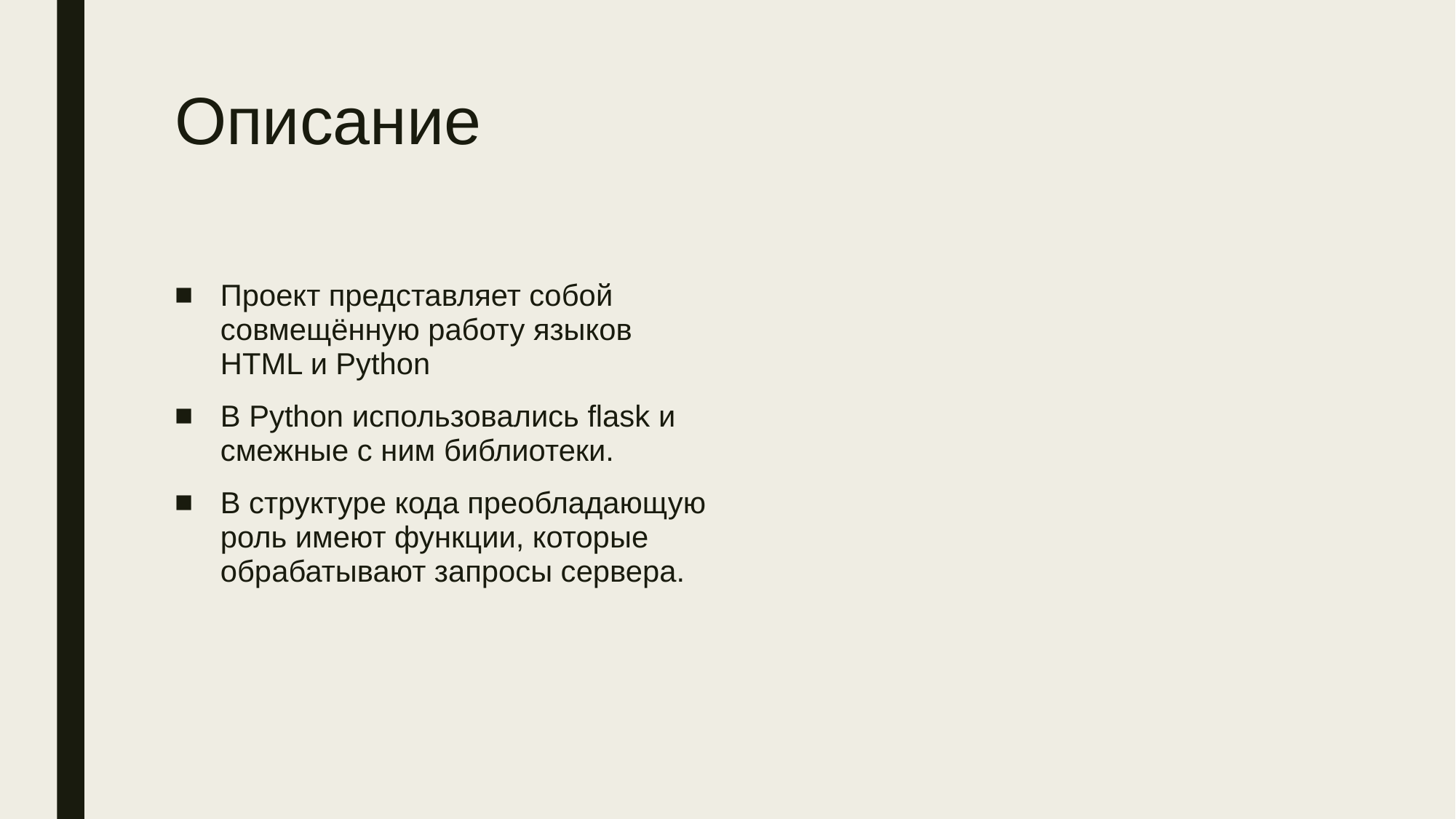

# Описание
Проект представляет собой совмещённую работу языков HTML и Python
В Python использовались flask и смежные с ним библиотеки.
В структуре кода преобладающую роль имеют функции, которые обрабатывают запросы сервера.